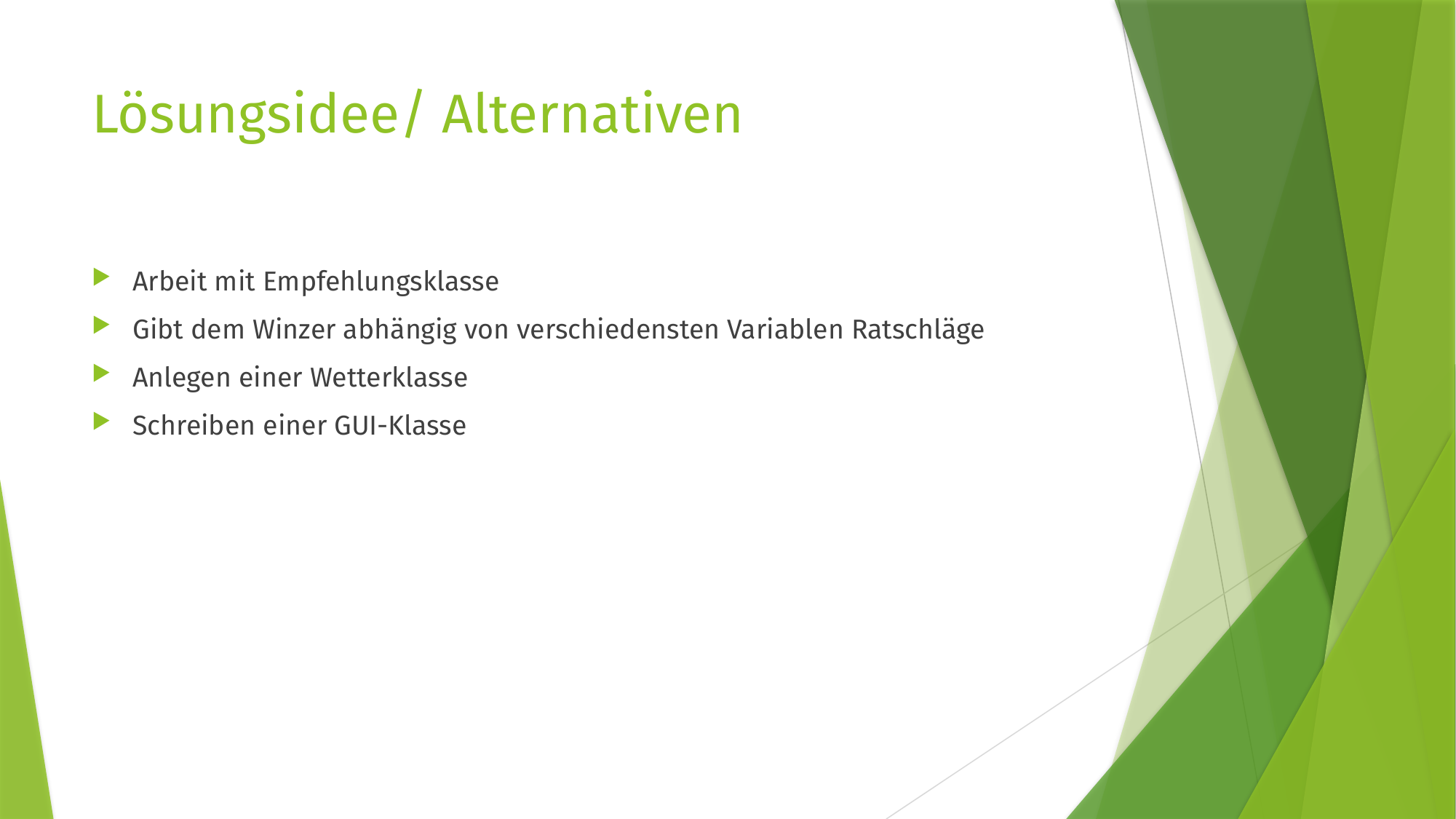

# Lösungsidee/ Alternativen
Arbeit mit Empfehlungsklasse
Gibt dem Winzer abhängig von verschiedensten Variablen Ratschläge
Anlegen einer Wetterklasse
Schreiben einer GUI-Klasse